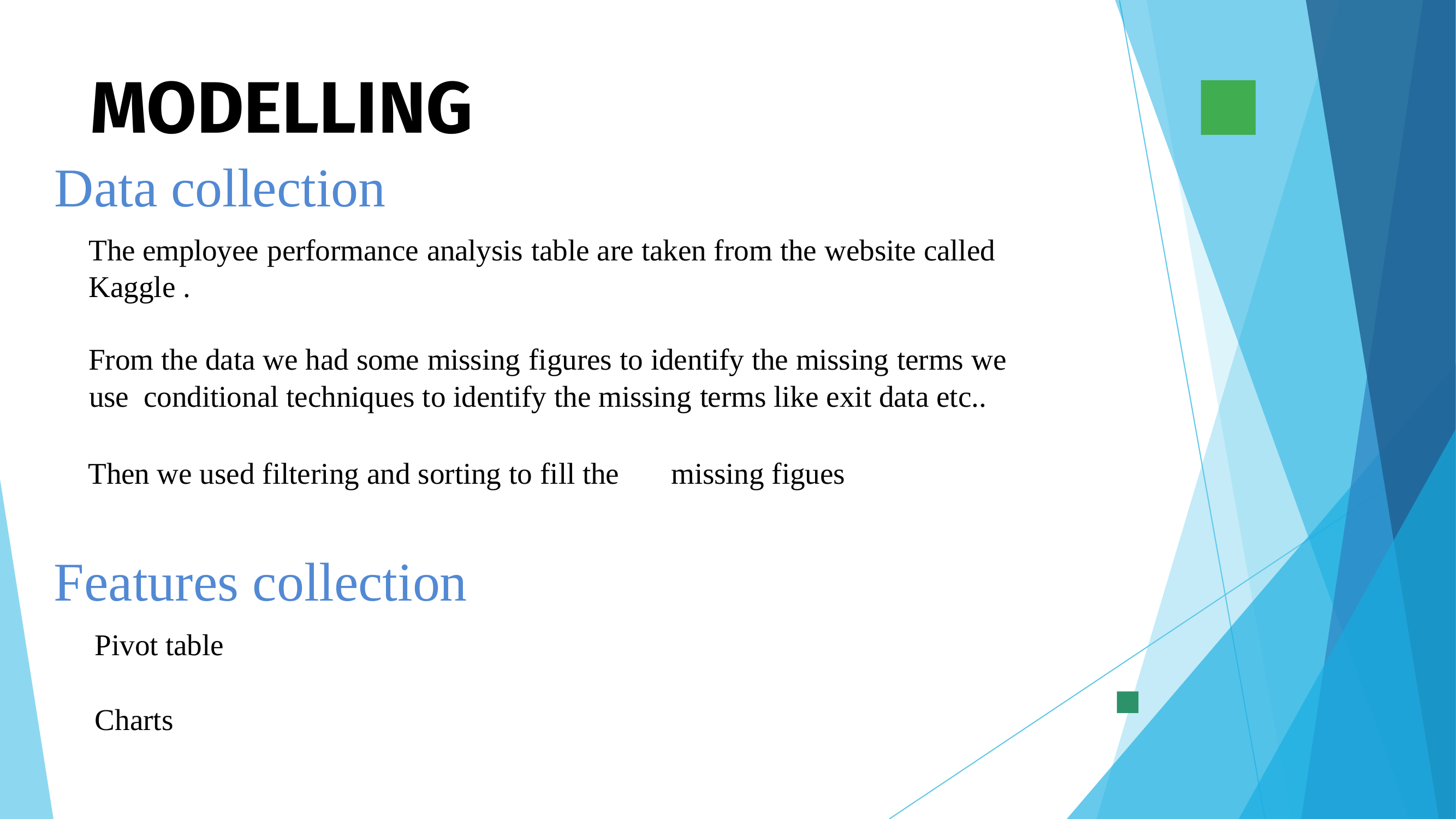

# MODELLING

Data collection
The employee performance analysis table are taken from the website called Kaggle .

From the data we had some missing figures to identify the missing terms we use  conditional techniques to identify the missing terms like exit data etc..

Then we used filtering and sorting to fill the	missing figues

Features collection
Pivot table

Charts